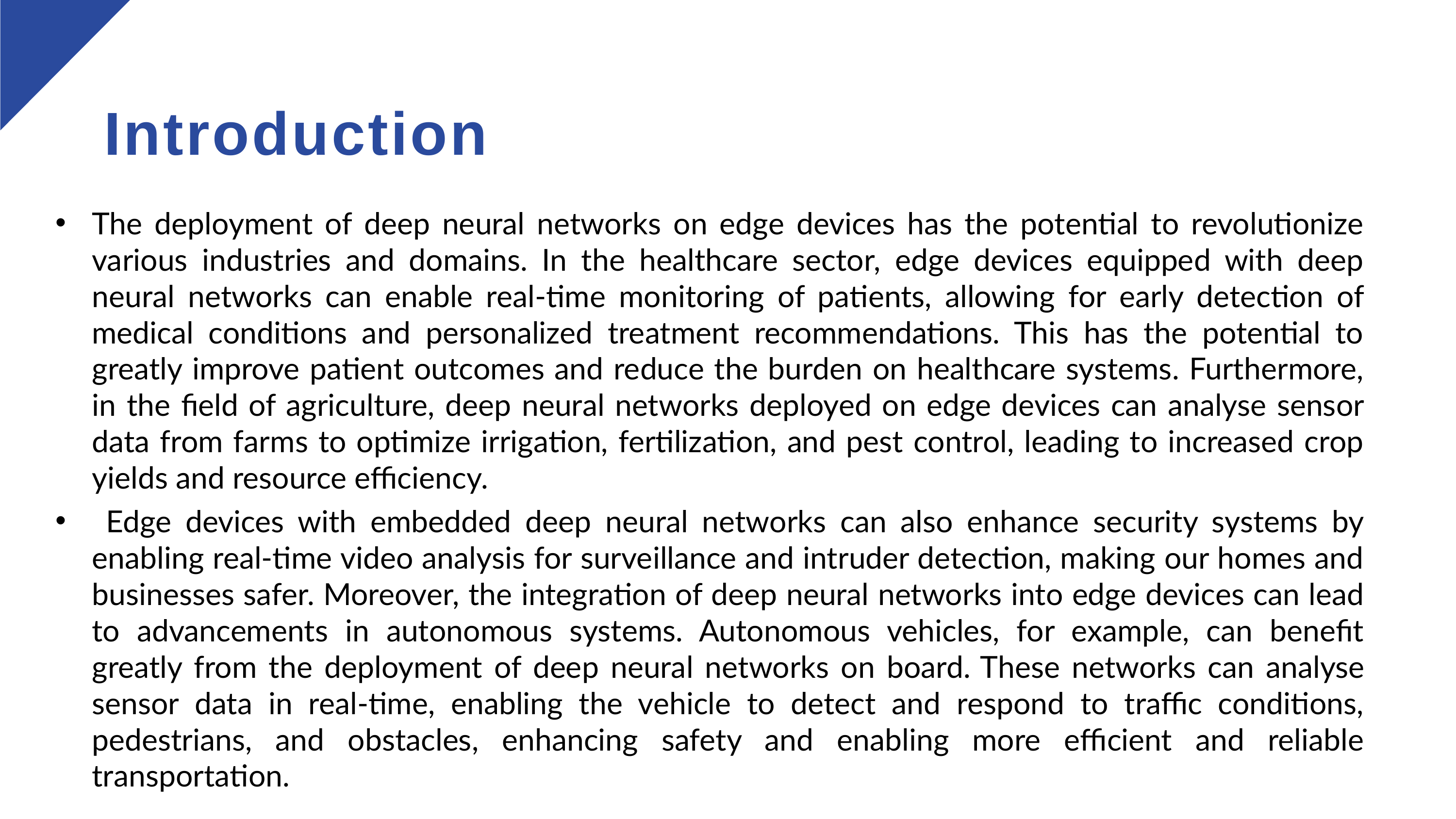

# Introduction
The deployment of deep neural networks on edge devices has the potential to revolutionize various industries and domains. In the healthcare sector, edge devices equipped with deep neural networks can enable real-time monitoring of patients, allowing for early detection of medical conditions and personalized treatment recommendations. This has the potential to greatly improve patient outcomes and reduce the burden on healthcare systems. Furthermore, in the field of agriculture, deep neural networks deployed on edge devices can analyse sensor data from farms to optimize irrigation, fertilization, and pest control, leading to increased crop yields and resource efficiency.
 Edge devices with embedded deep neural networks can also enhance security systems by enabling real-time video analysis for surveillance and intruder detection, making our homes and businesses safer. Moreover, the integration of deep neural networks into edge devices can lead to advancements in autonomous systems. Autonomous vehicles, for example, can benefit greatly from the deployment of deep neural networks on board. These networks can analyse sensor data in real-time, enabling the vehicle to detect and respond to traffic conditions, pedestrians, and obstacles, enhancing safety and enabling more efficient and reliable transportation.